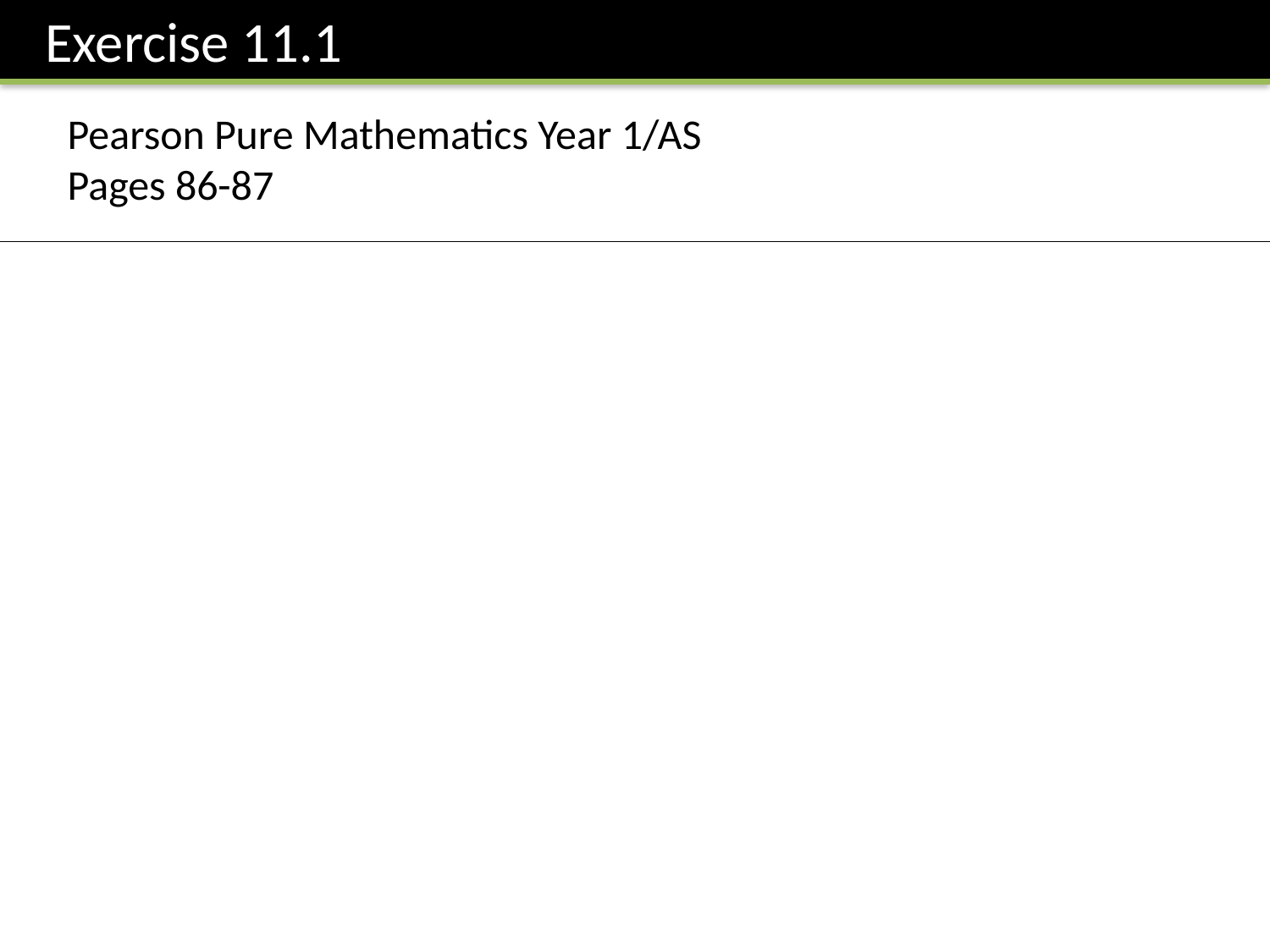

Exercise 11.1
Pearson Pure Mathematics Year 1/AS
Pages 86-87